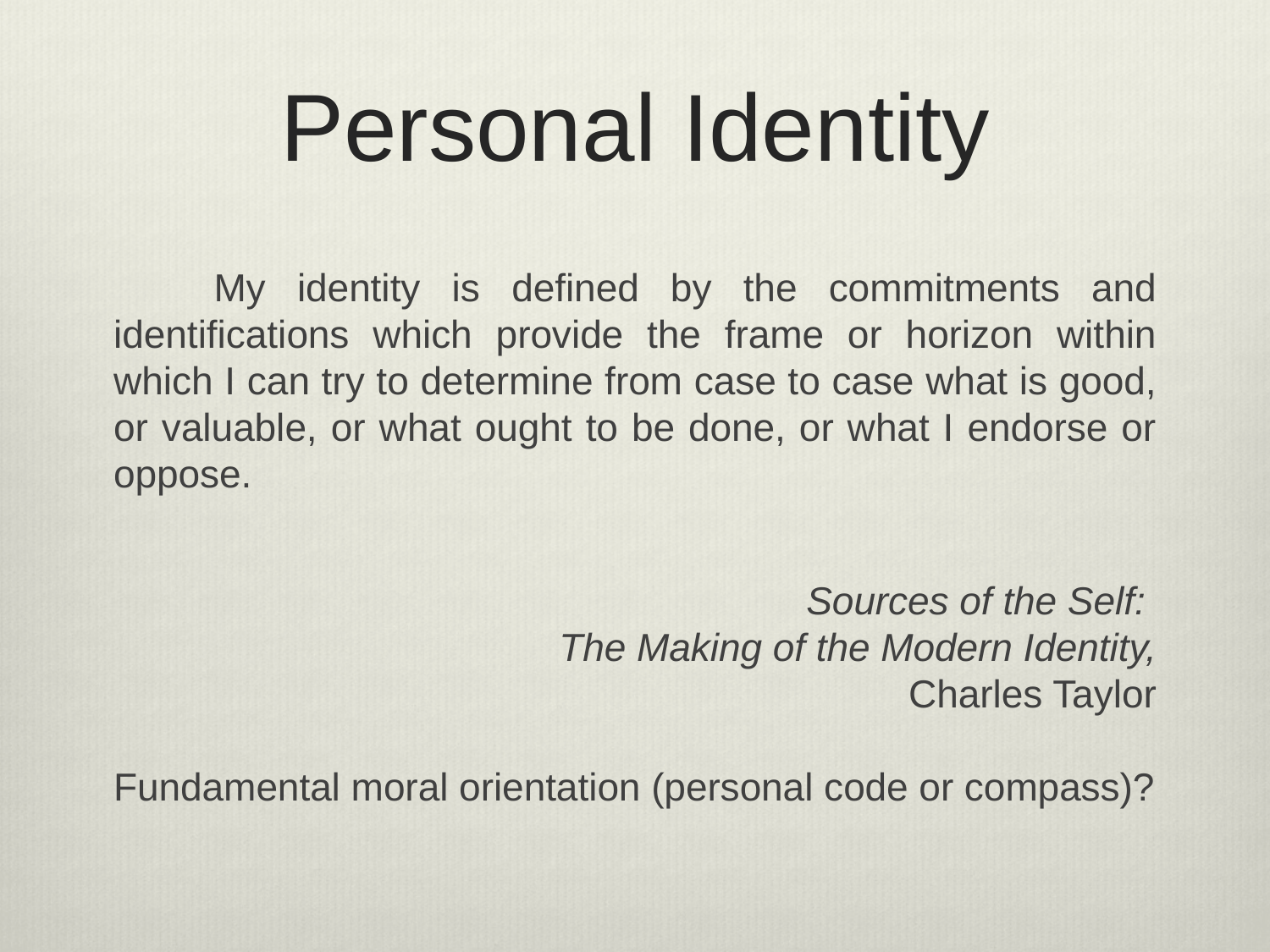

# Personal Identity
	My identity is defined by the commitments and identifications which provide the frame or horizon within which I can try to determine from case to case what is good, or valuable, or what ought to be done, or what I endorse or oppose.

Sources of the Self:
The Making of the Modern Identity,
 Charles Taylor

Fundamental moral orientation (personal code or compass)?